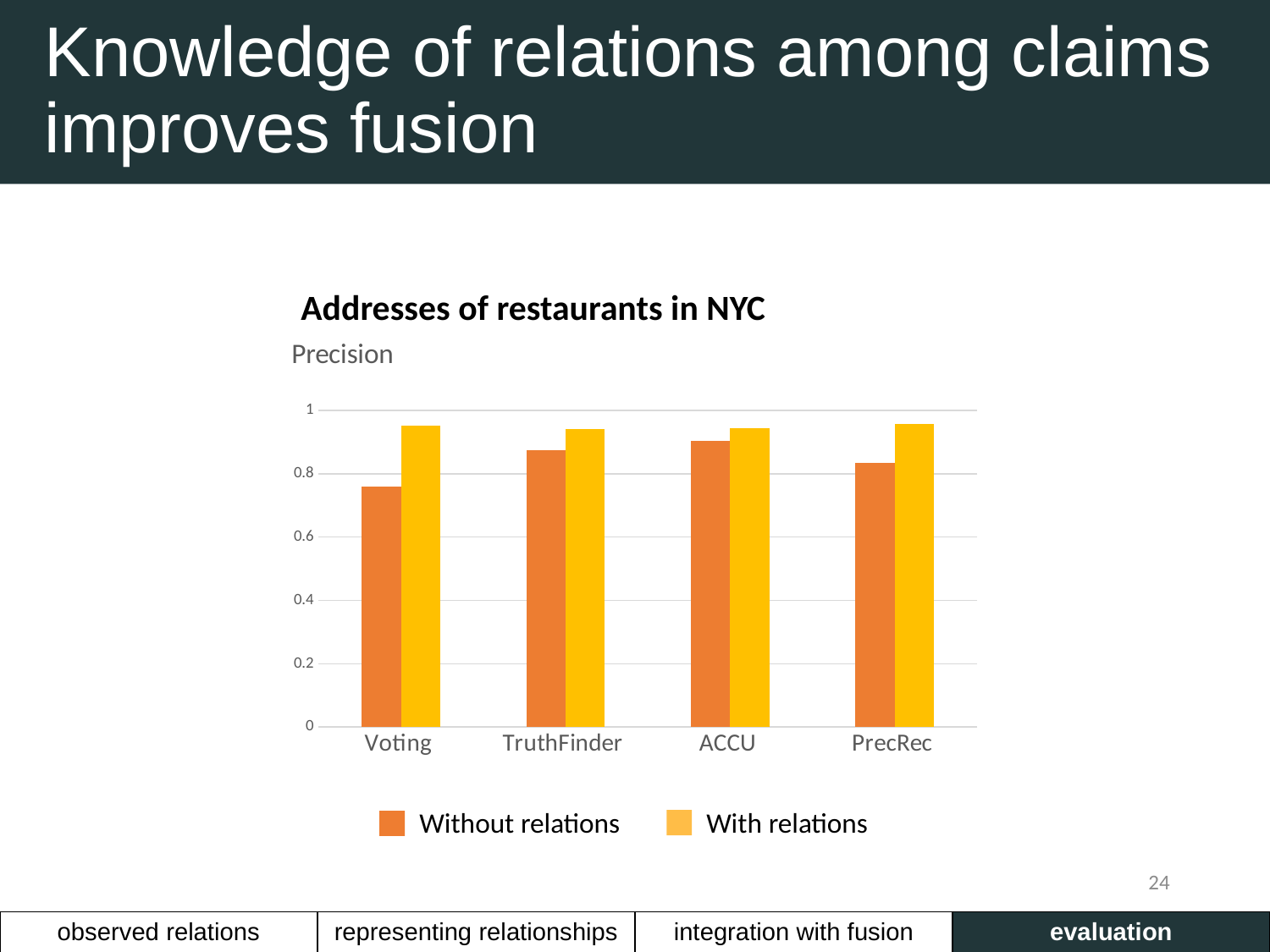

# Knowledge of relations among claims improves fusion
Addresses of restaurants in NYC

### Chart:  Precision

| Category |  |  |
|---|---|---|
| Voting  | 0.758 | 0.951 |
| TruthFinder  | 0.874 | 0.941 |
| ACCU  | 0.904 | 0.944 |
| PrecRec  | 0.835 | 0.957 |
Without relations
With relations

24
| observed relations | representing relationships | integration with fusion | evaluation |
| --- | --- | --- | --- |